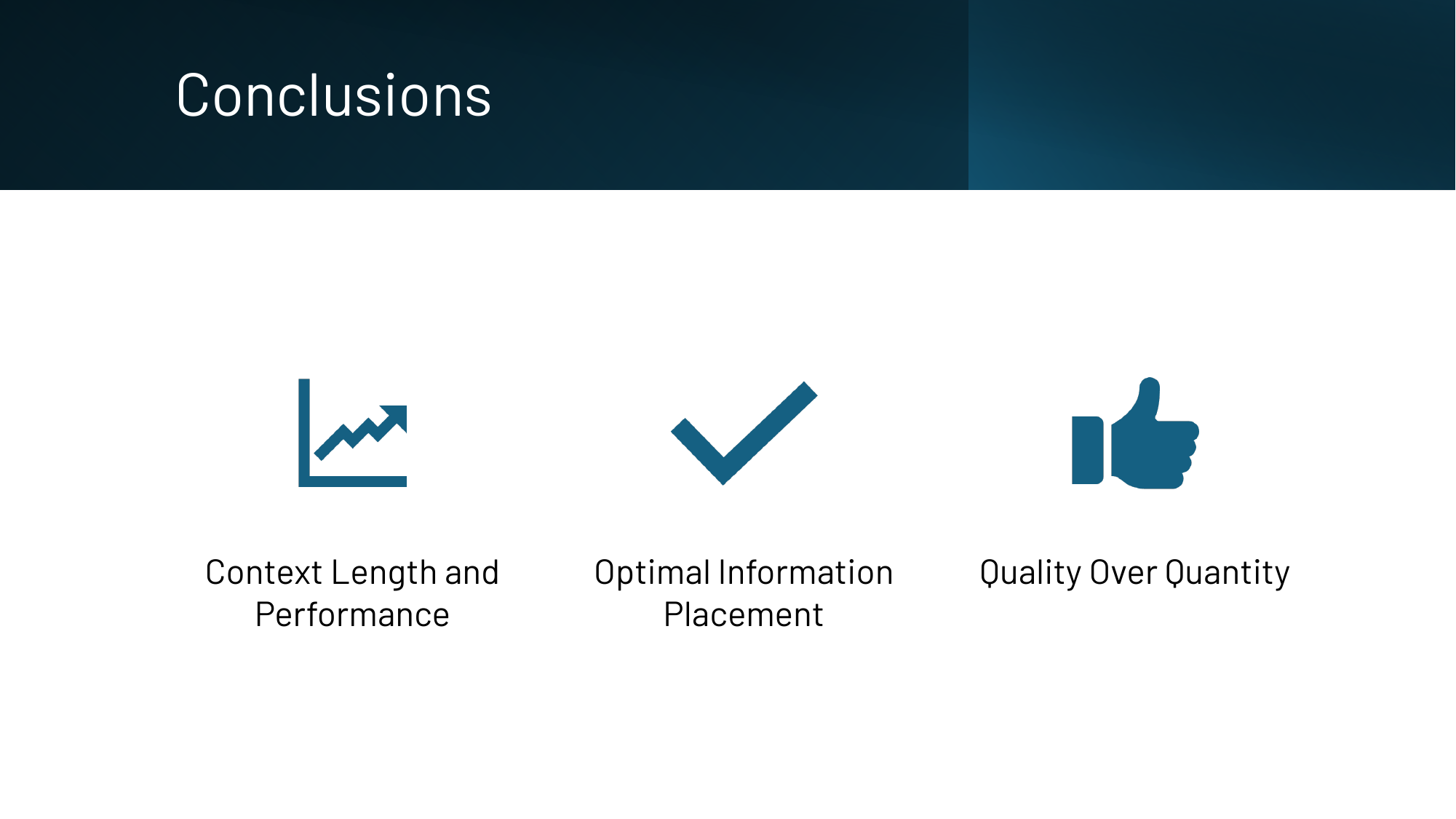

# Conclusions
Context Length and Performance
Optimal Information Placement
Quality Over Quantity